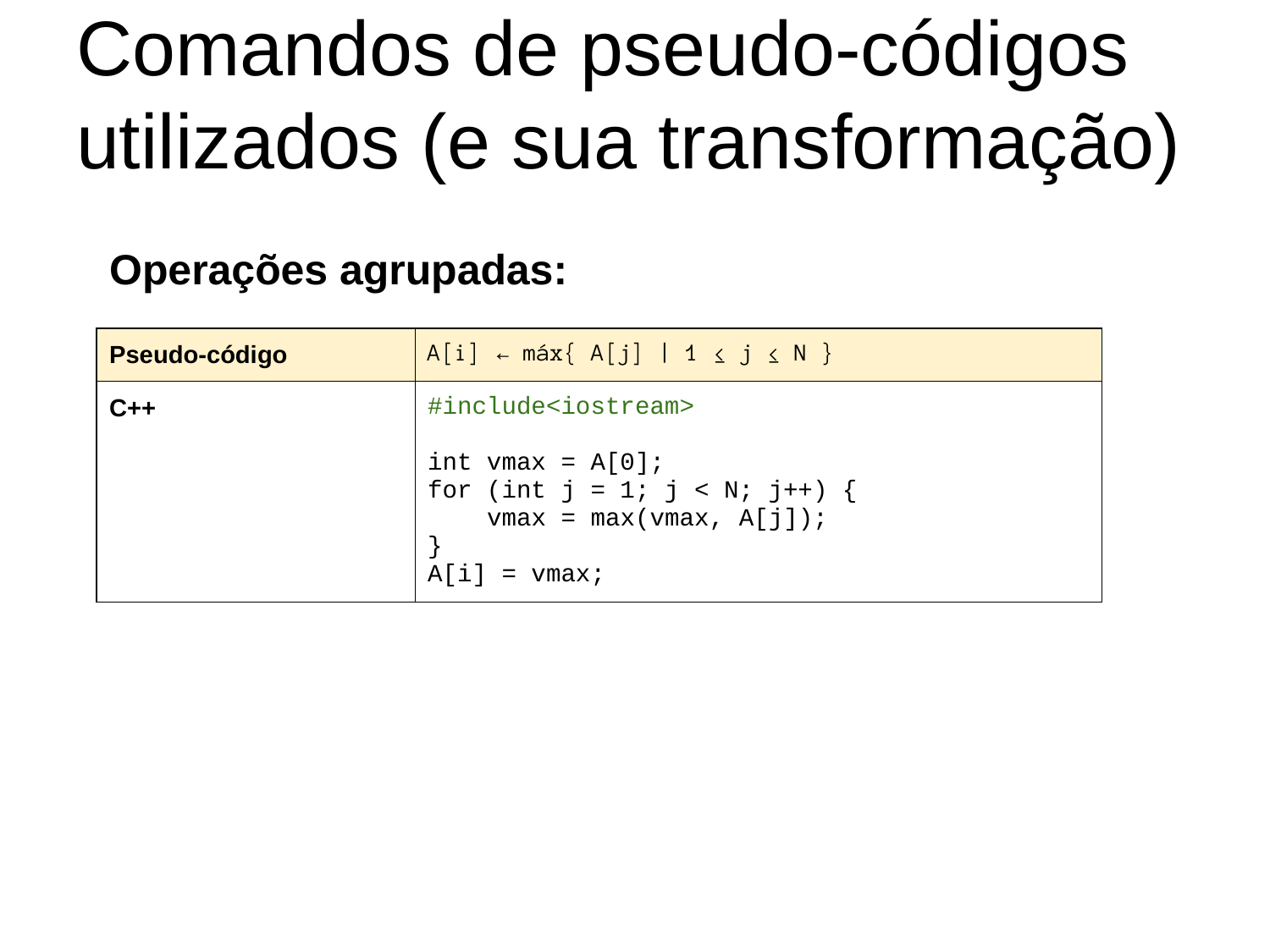

# Comandos de pseudo-códigos utilizados (e sua transformação)
Operações agrupadas:

| Pseudo-código | A[i] ← máx{ A[j] | 1 ≤ j ≤ N } |
| --- | --- |
| C++ | #include<iostream> int vmax = A[0]; for (int j = 1; j < N; j++) { vmax = max(vmax, A[j]); } A[i] = vmax; |